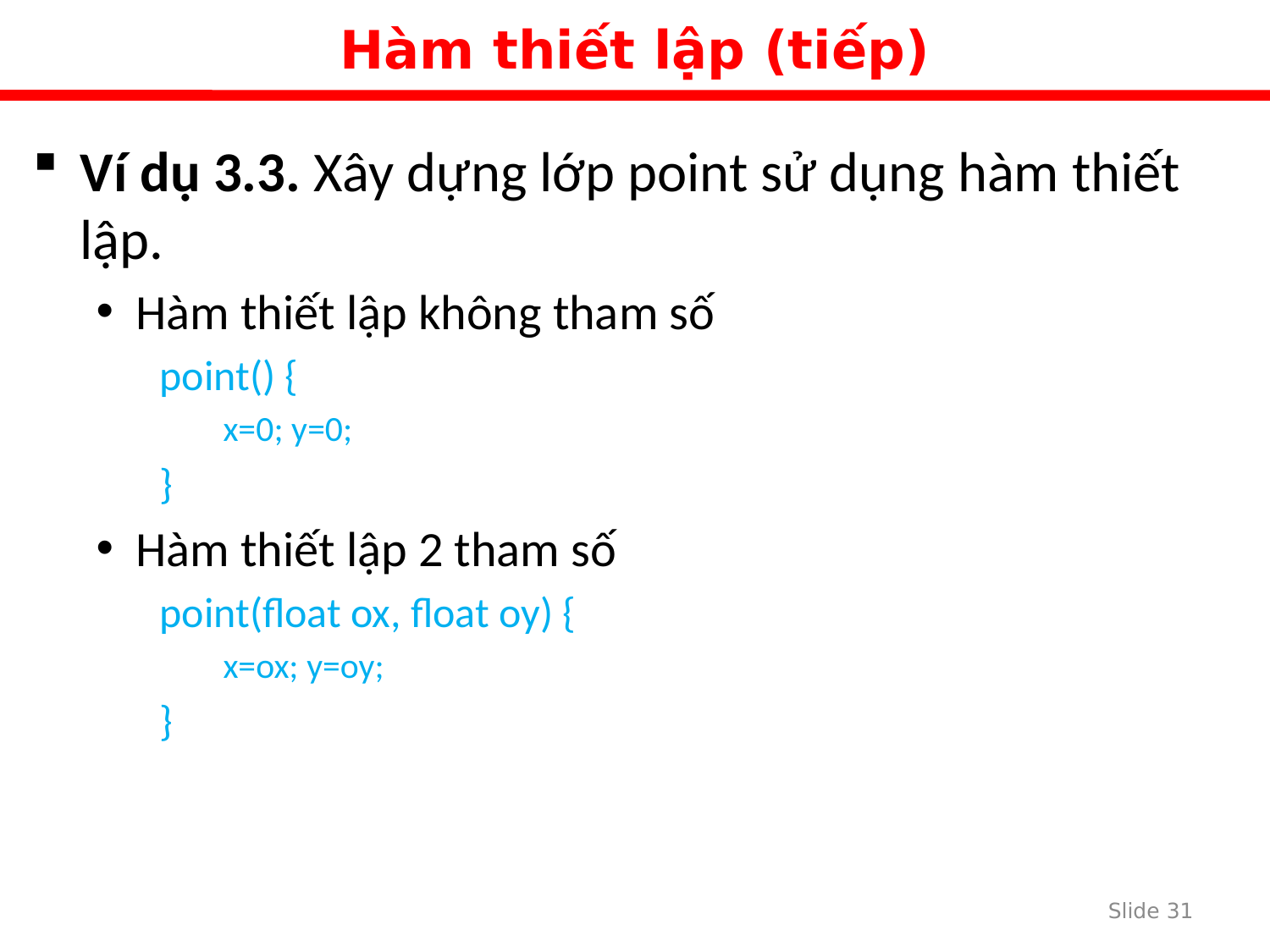

Hàm thiết lập (tiếp)

Ví dụ 3.3. Xây dựng lớp point sử dụng hàm thiết lập.
Hàm thiết lập không tham số
point() {
x=0; y=0;
}
Hàm thiết lập 2 tham số
point(float ox, float oy) {
x=ox; y=oy;
}
Slide 31